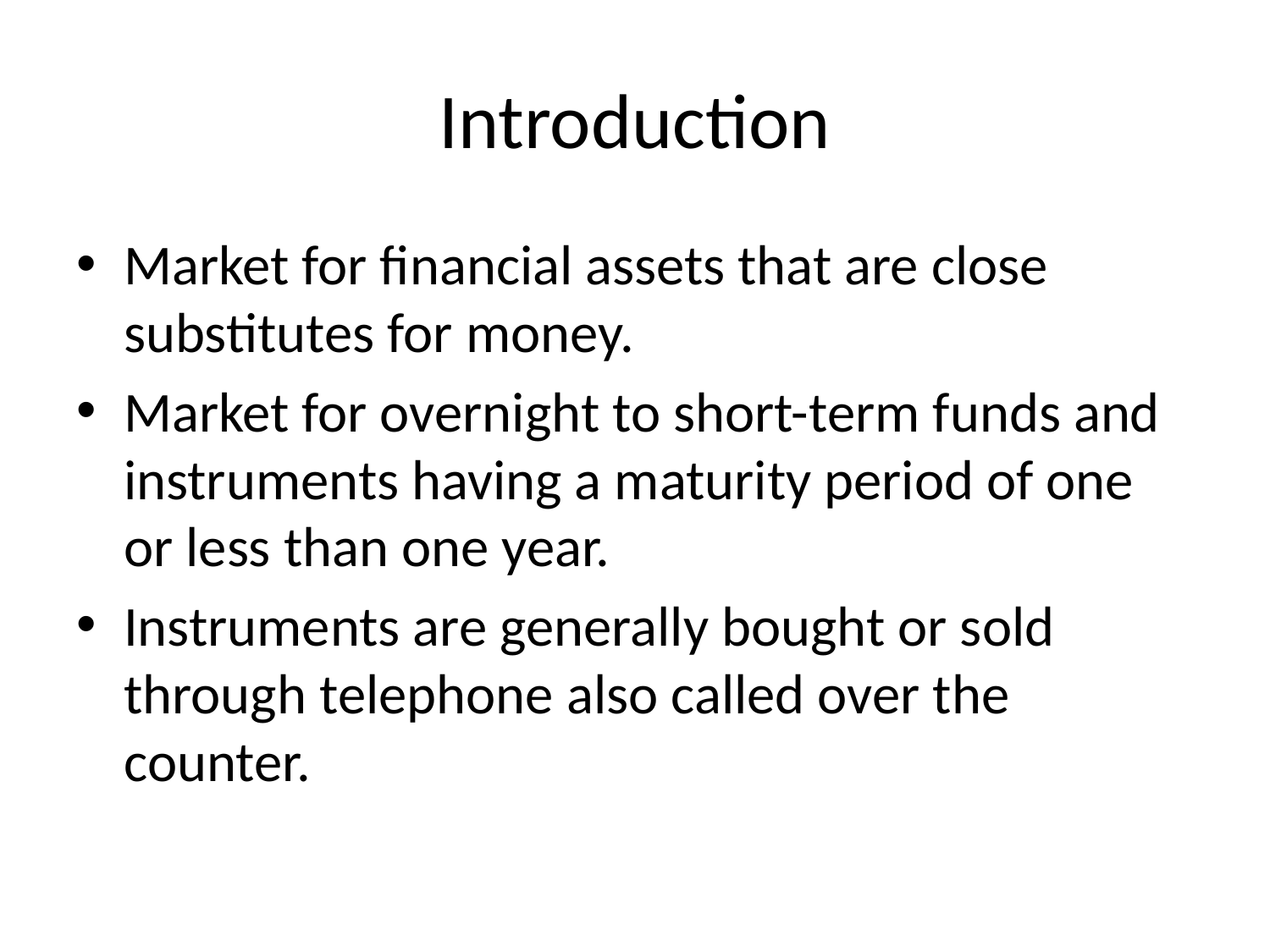

# Introduction
Market for financial assets that are close substitutes for money.
Market for overnight to short-term funds and instruments having a maturity period of one or less than one year.
Instruments are generally bought or sold through telephone also called over the counter.